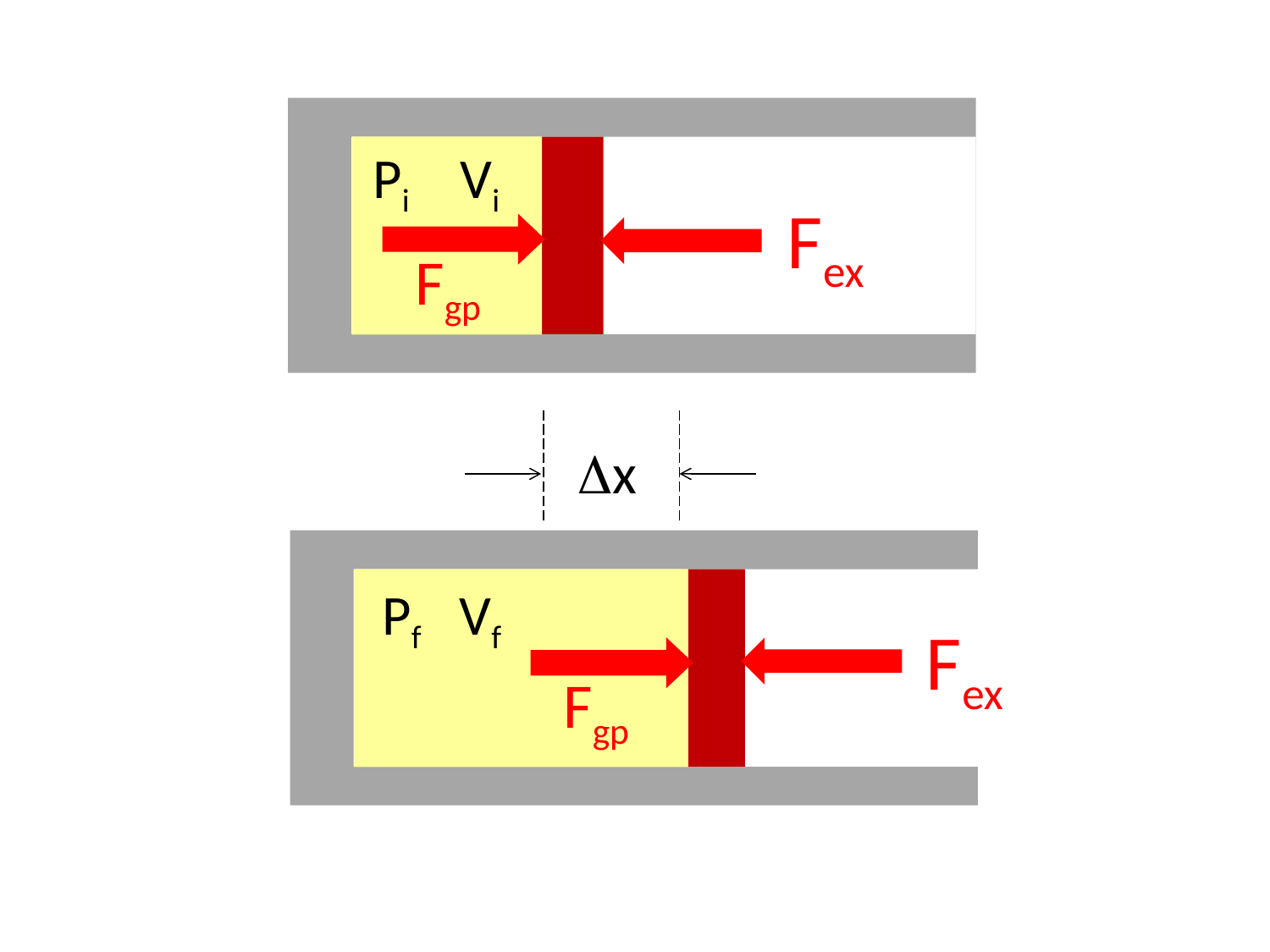

Pi    Vi

Fex

Fgp
Δx

Pf   Vf
Fex

Fgp